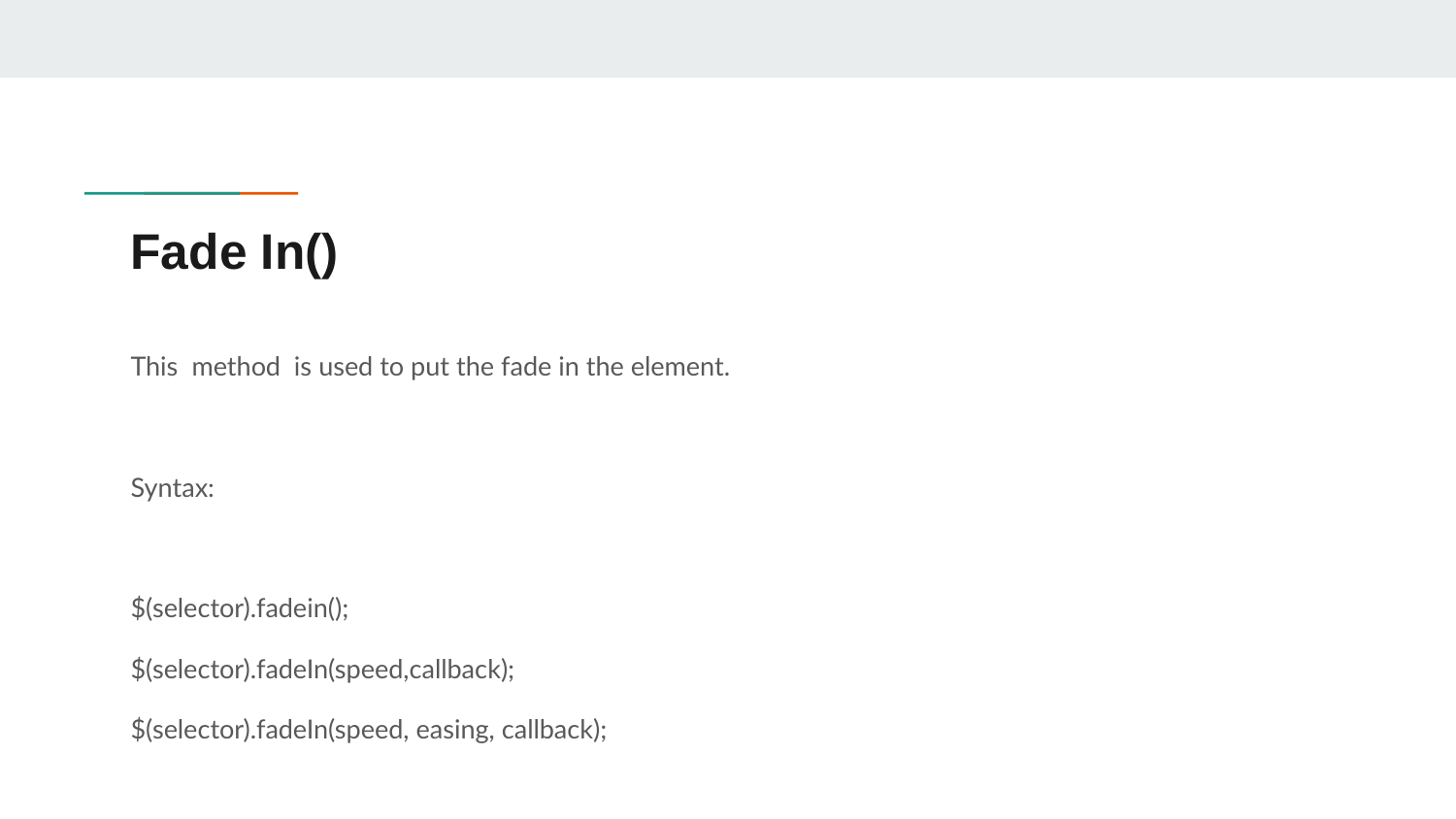

# Fade In()
This  method  is used to put the fade in the element.

Syntax:

$(selector).fadein();
$(selector).fadeIn(speed,callback);
$(selector).fadeIn(speed, easing, callback);